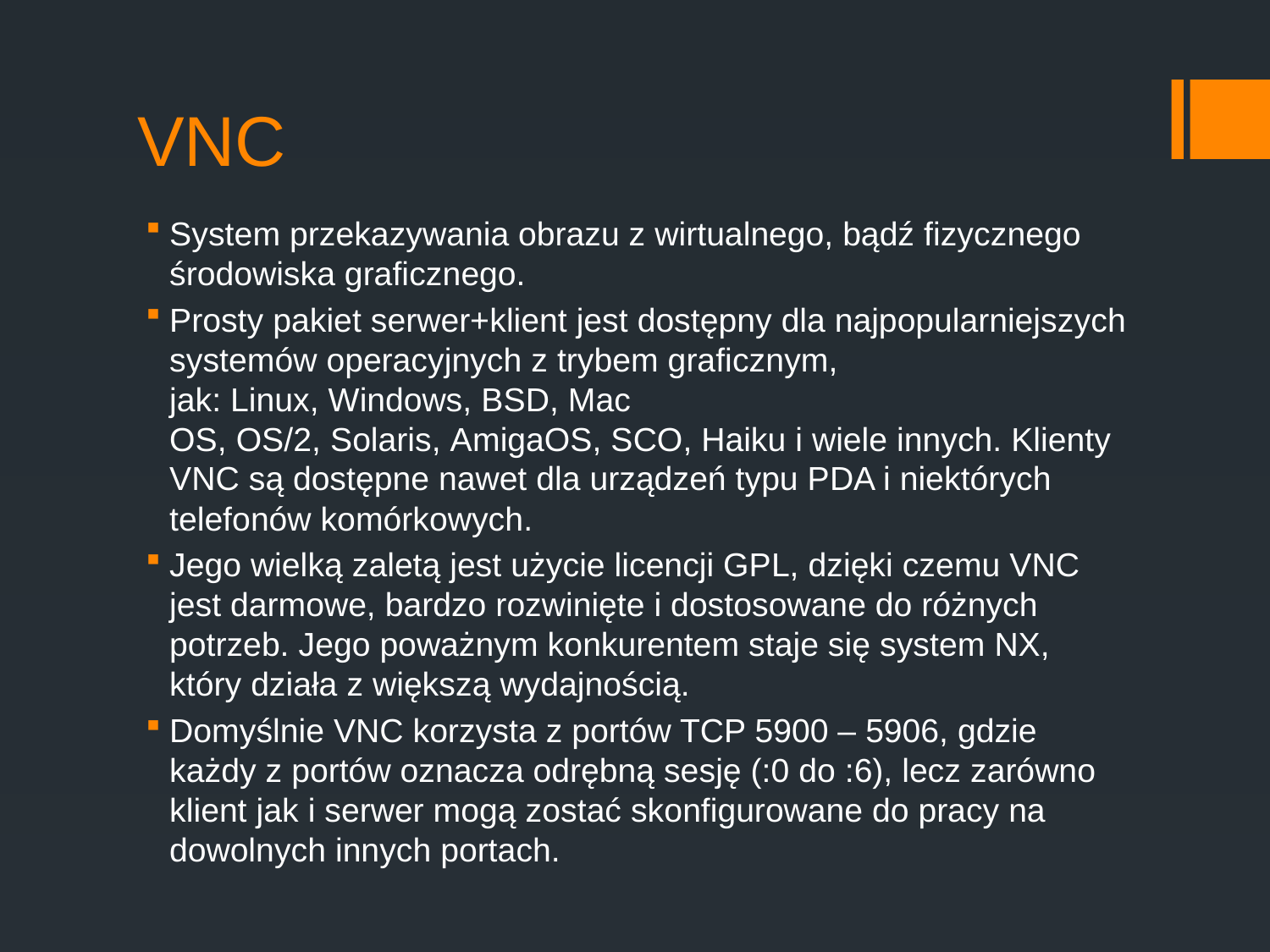

# VNC
System przekazywania obrazu z wirtualnego, bądź fizycznego środowiska graficznego.
Prosty pakiet serwer+klient jest dostępny dla najpopularniejszych systemów operacyjnych z trybem graficznym, jak: Linux, Windows, BSD, Mac OS, OS/2, Solaris, AmigaOS, SCO, Haiku i wiele innych. Klienty VNC są dostępne nawet dla urządzeń typu PDA i niektórych telefonów komórkowych.
Jego wielką zaletą jest użycie licencji GPL, dzięki czemu VNC jest darmowe, bardzo rozwinięte i dostosowane do różnych potrzeb. Jego poważnym konkurentem staje się system NX, który działa z większą wydajnością.
Domyślnie VNC korzysta z portów TCP 5900 – 5906, gdzie każdy z portów oznacza odrębną sesję (:0 do :6), lecz zarówno klient jak i serwer mogą zostać skonfigurowane do pracy na dowolnych innych portach.